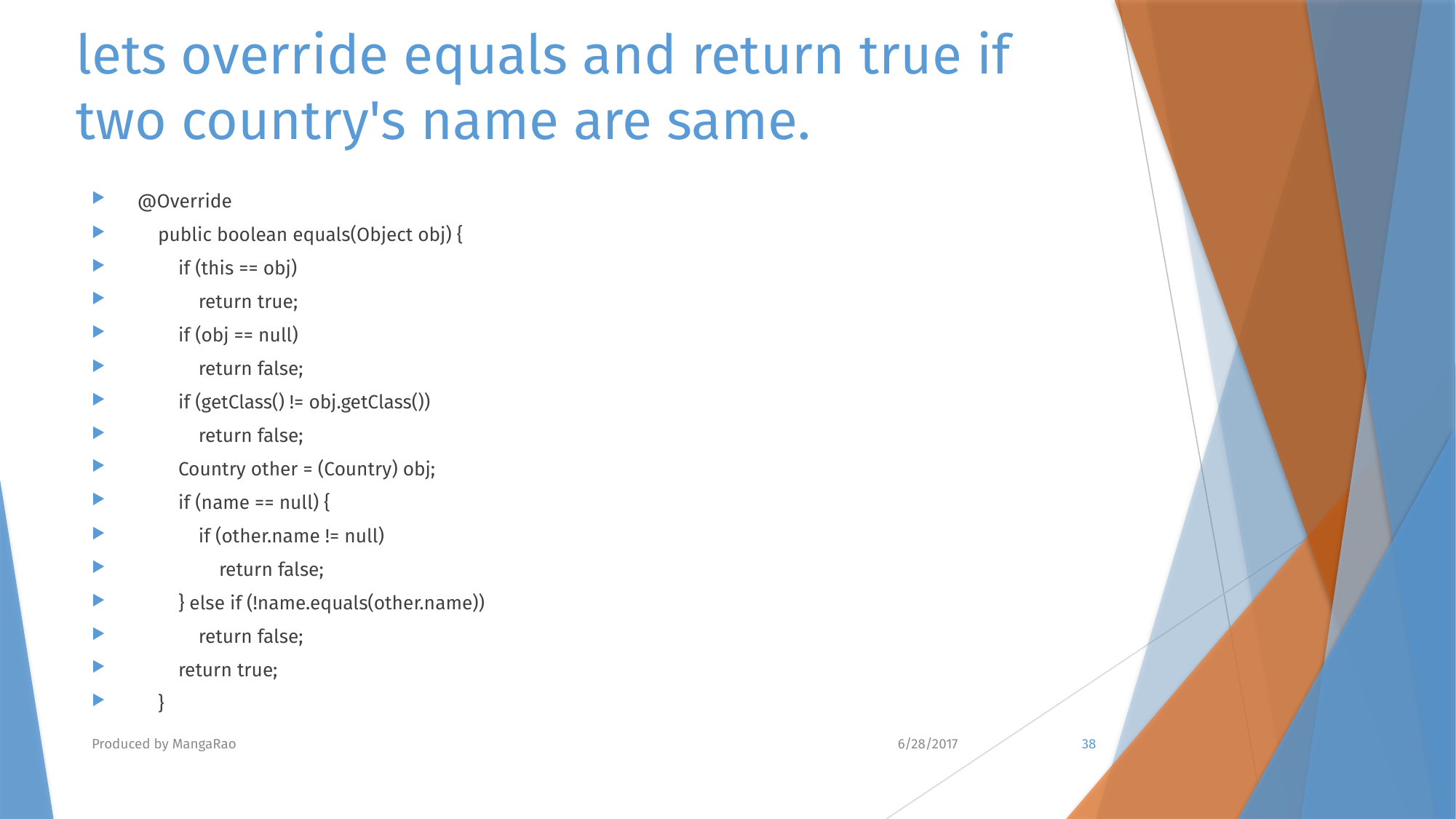

# lets override equals and return true if two country's name are same.
@Override
    public boolean equals(Object obj) {
        if (this == obj)
            return true;
        if (obj == null)
            return false;
        if (getClass() != obj.getClass())
            return false;
        Country other = (Country) obj;
        if (name == null) {
            if (other.name != null)
                return false;
        } else if (!name.equals(other.name))
            return false;
        return true;
    }

Produced by MangaRao
6/28/2017
38